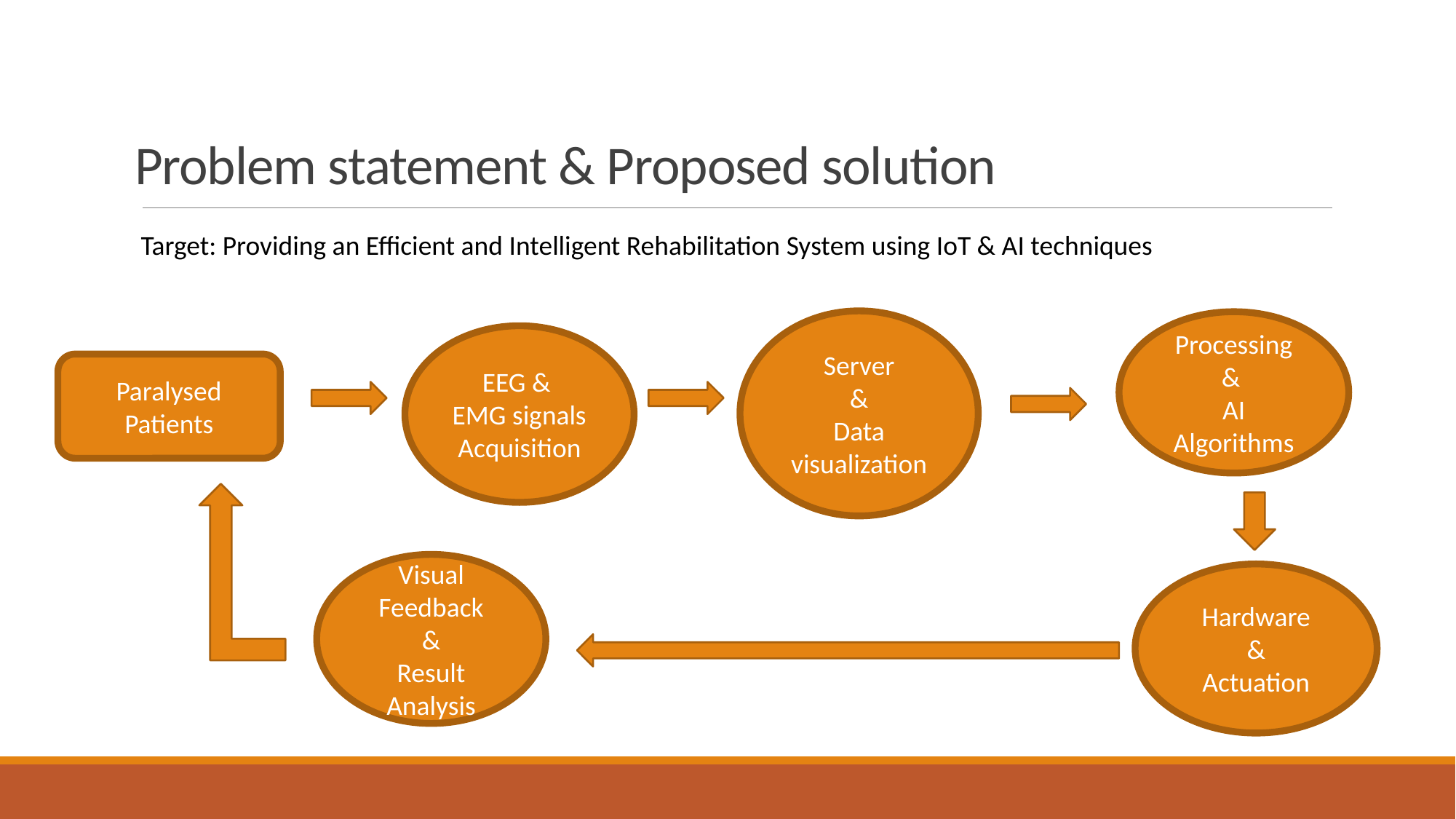

# Problem statement & Proposed solution
Target: Providing an Efficient and Intelligent Rehabilitation System using IoT & AI techniques

Server
&
Data visualization

Processing
&
AI Algorithms

EEG &
EMG signals
Acquisition

Paralysed
Patients

Visual
Feedback
&
Result Analysis
Hardware
&
Actuation